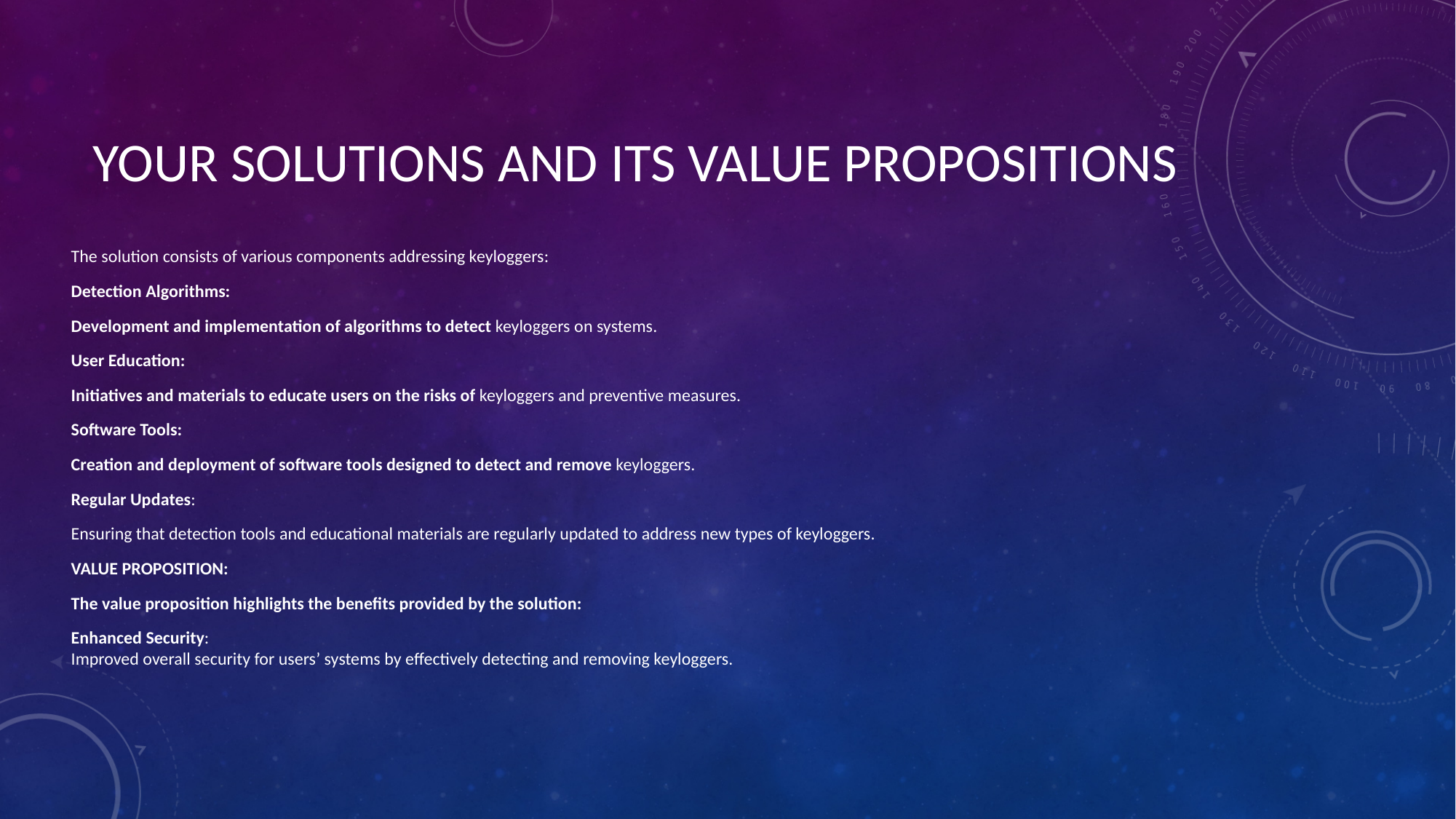

# YOUR SOLUTIONS AND ITS VALUE PROPOSITIONS
The solution consists of various components addressing keyloggers:
Detection Algorithms:
Development and implementation of algorithms to detect keyloggers on systems.
User Education:
Initiatives and materials to educate users on the risks of keyloggers and preventive measures.
Software Tools:
Creation and deployment of software tools designed to detect and remove keyloggers.
Regular Updates:
Ensuring that detection tools and educational materials are regularly updated to address new types of keyloggers.
VALUE PROPOSITION:
The value proposition highlights the benefits provided by the solution:
Enhanced Security:
Improved overall security for users’ systems by effectively detecting and removing keyloggers.